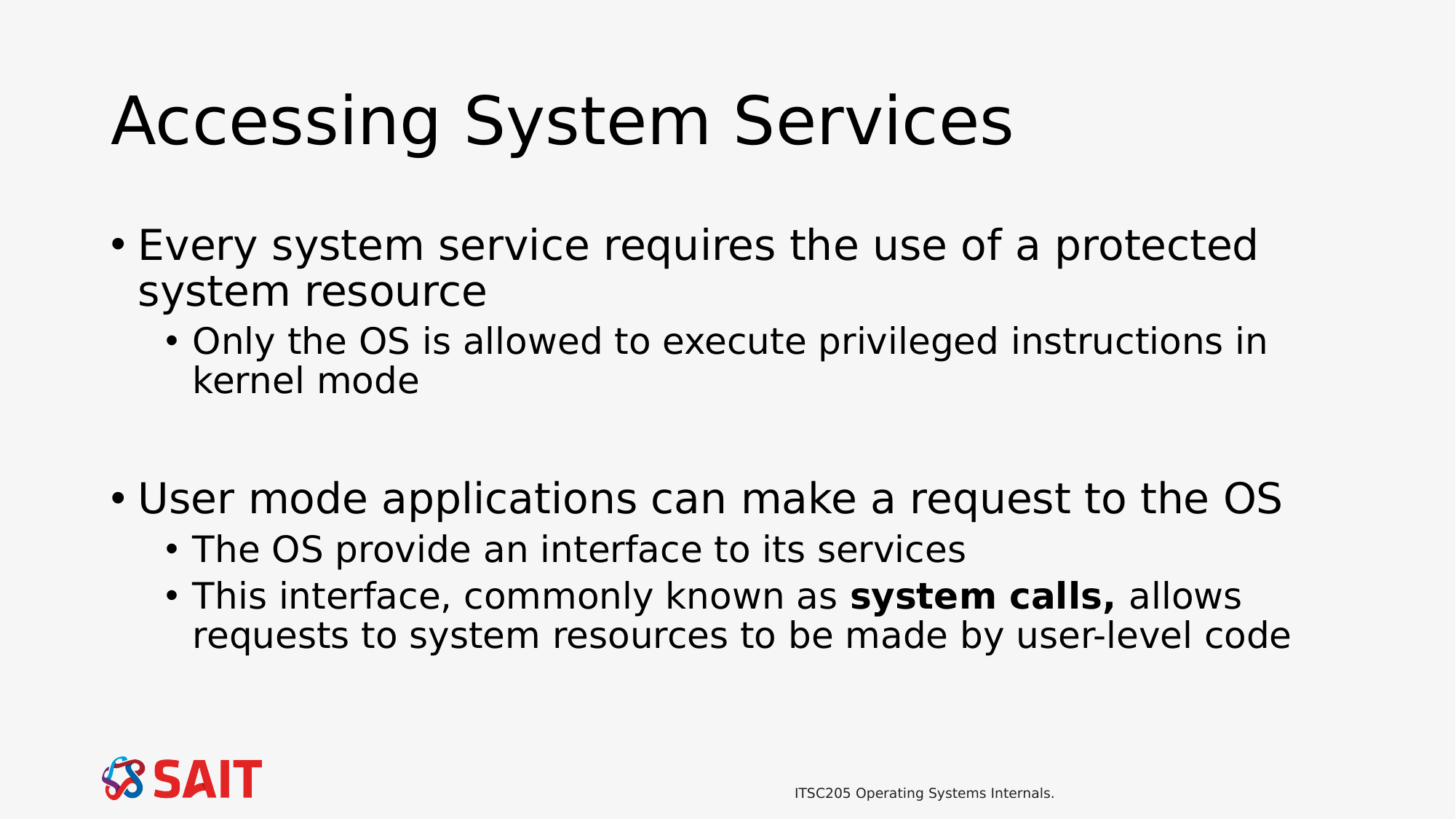

# Accessing System Services
Every system service requires the use of a protected system resource
Only the OS is allowed to execute privileged instructions in kernel mode

User mode applications can make a request to the OS
The OS provide an interface to its services
This interface, commonly known as system calls, allows requests to system resources to be made by user-level code
ITSC205 Operating Systems Internals.